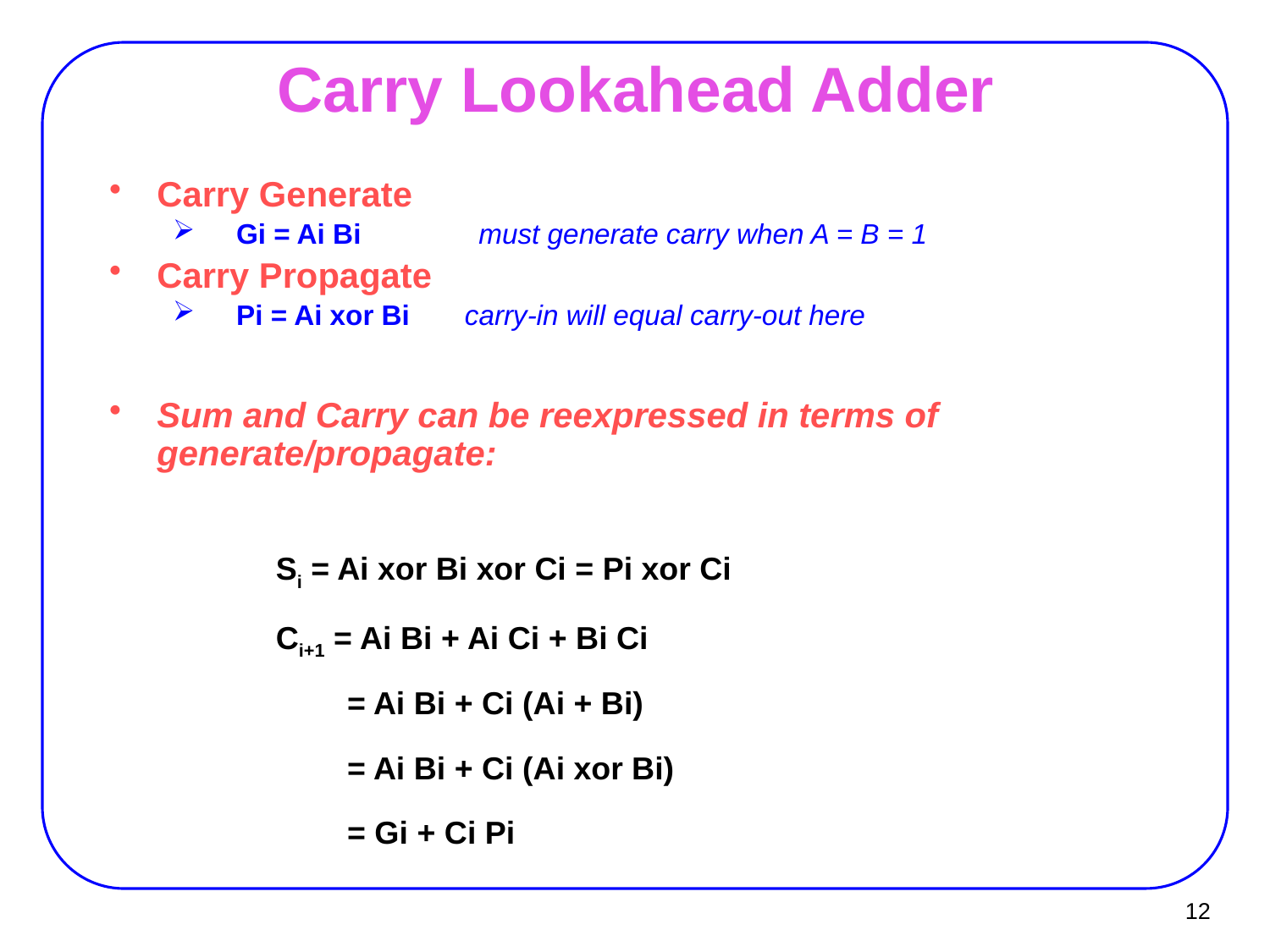

# Carry Lookahead Adder
Carry Generate
Gi = Ai Bi               must generate carry when A = B = 1
Carry Propagate
Pi = Ai xor Bi       carry-in will equal carry-out here

Sum and Carry can be reexpressed in terms of generate/propagate:

Si = Ai xor Bi xor Ci = Pi xor Ci

Ci+1 = Ai Bi + Ai Ci + Bi Ci

        = Ai Bi + Ci (Ai + Bi)

        = Ai Bi + Ci (Ai xor Bi)

        = Gi + Ci Pi
12